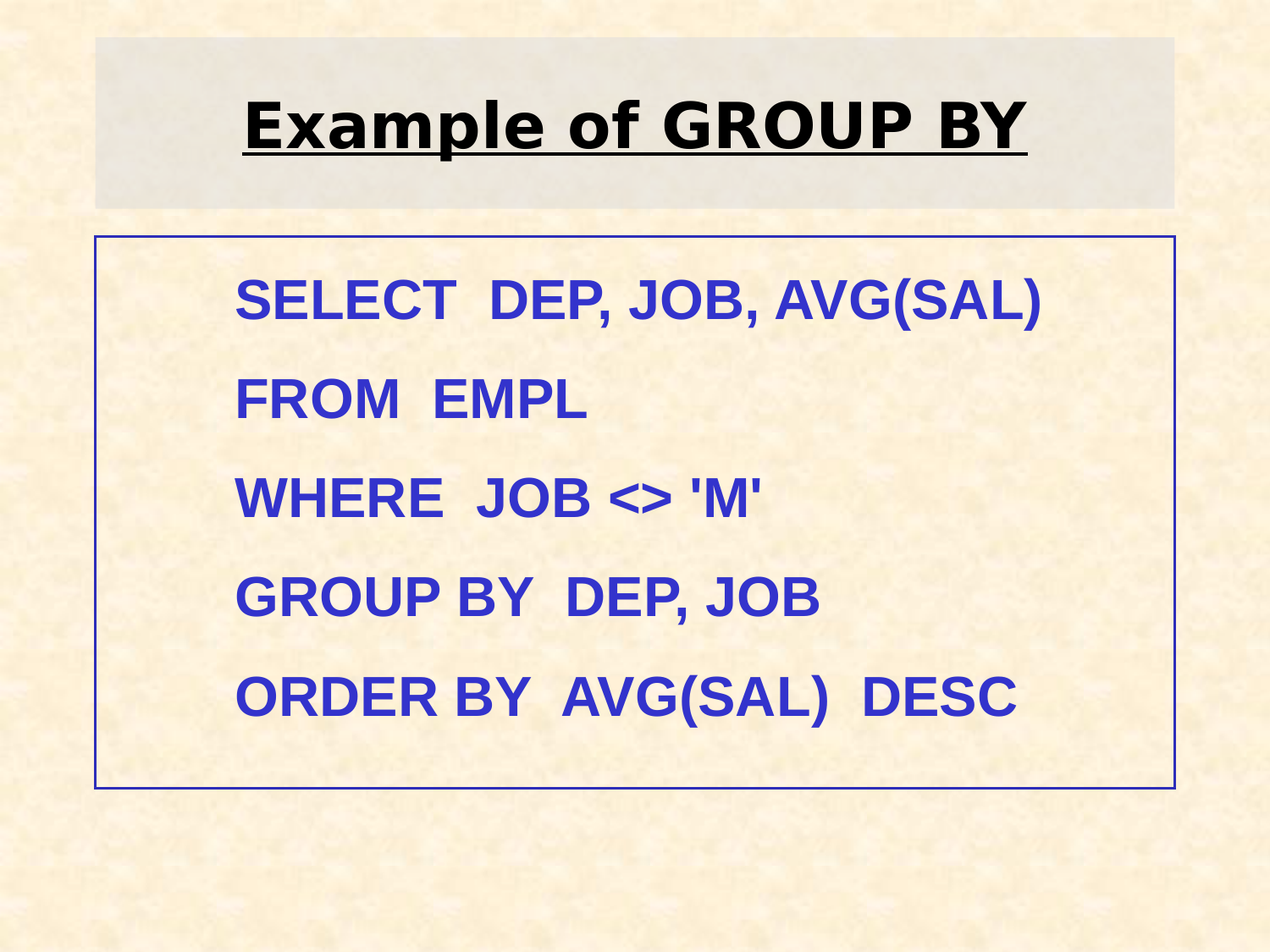

# Example of GROUP BY
SELECT  DEP, JOB, AVG(SAL)
FROM  EMPL
WHERE  JOB <> 'M'
GROUP BY  DEP, JOB
ORDER BY  AVG(SAL)  DESC